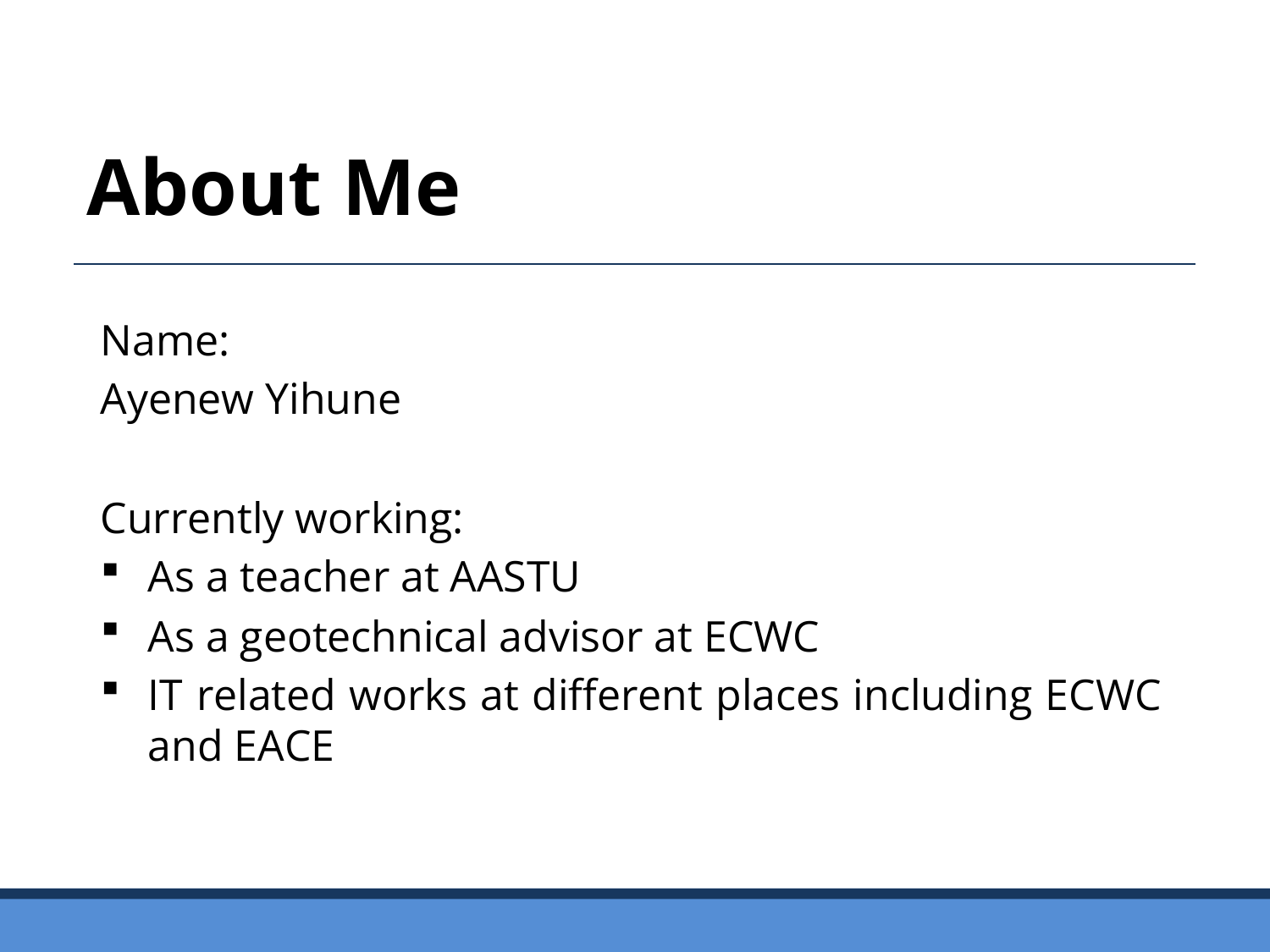

About Me
Name:
Ayenew Yihune

Currently working:
As a teacher at AASTU
As a geotechnical advisor at ECWC
IT related works at different places including ECWC and EACE